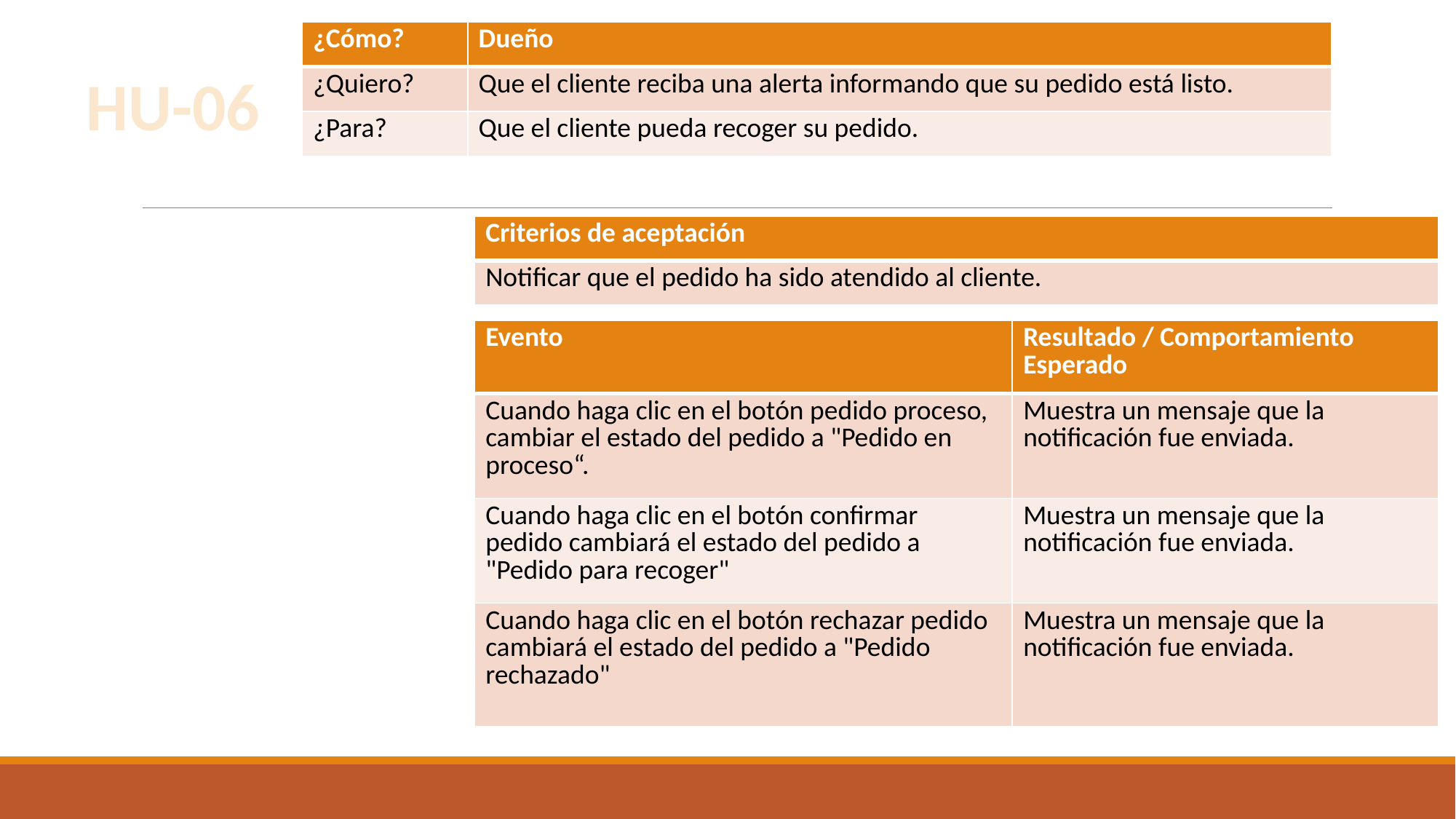

| ¿Cómo? | Dueño |
| --- | --- |
| ¿Quiero? | Que el cliente reciba una alerta informando que su pedido está listo. |
| ¿Para? | Que el cliente pueda recoger su pedido. |
HU-06
| Criterios de aceptación |
| --- |
| Notificar que el pedido ha sido atendido al cliente. |
| Evento | Resultado / Comportamiento Esperado |
| --- | --- |
| Cuando haga clic en el botón pedido proceso, cambiar el estado del pedido a "Pedido en proceso“. | Muestra un mensaje que la notificación fue enviada. |
| Cuando haga clic en el botón confirmar pedido cambiará el estado del pedido a "Pedido para recoger" | Muestra un mensaje que la notificación fue enviada. |
| Cuando haga clic en el botón rechazar pedido cambiará el estado del pedido a "Pedido rechazado" | Muestra un mensaje que la notificación fue enviada. |